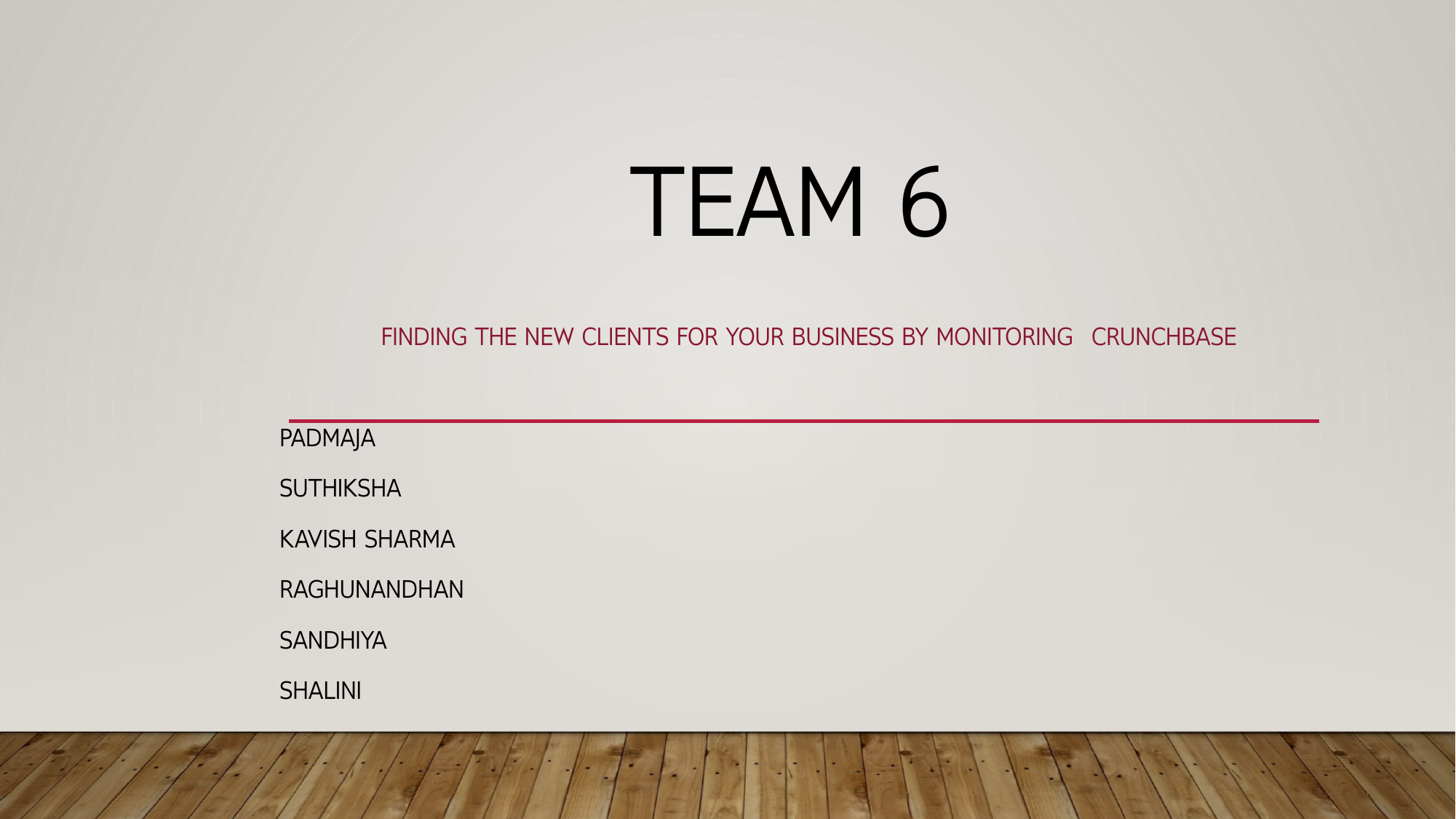

# Team 6

	finding the new clients for your business by monitoring 					crunchbase

Padmaja
Suthiksha
Kavish sharma
Raghunandhan
Sandhiya
Shalini